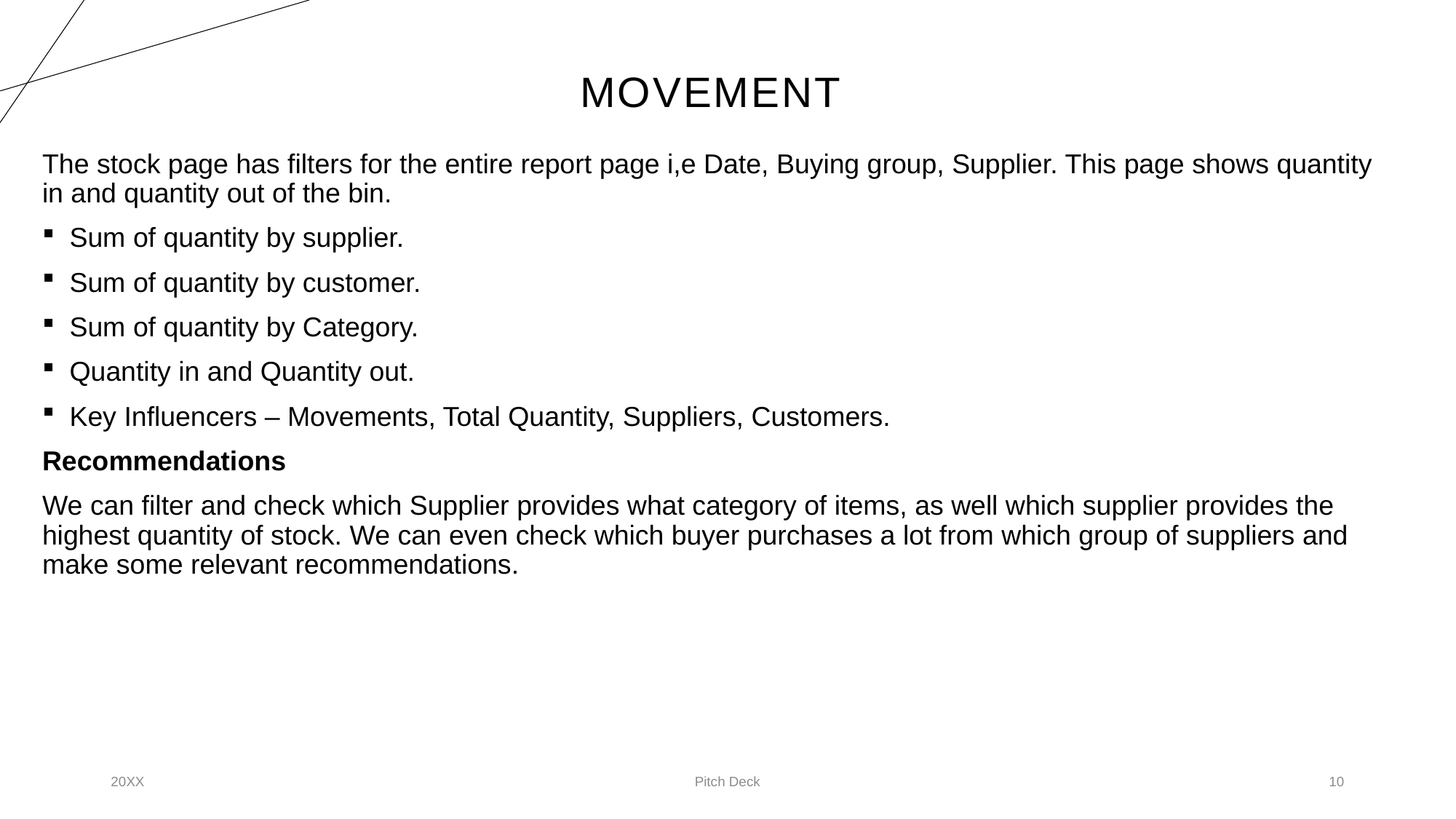

# MOVEMENT
The stock page has filters for the entire report page i,e Date, Buying group, Supplier. This page shows quantity in and quantity out of the bin.
Sum of quantity by supplier.
Sum of quantity by customer.
Sum of quantity by Category.
Quantity in and Quantity out.
Key Influencers – Movements, Total Quantity, Suppliers, Customers.
Recommendations
We can filter and check which Supplier provides what category of items, as well which supplier provides the highest quantity of stock. We can even check which buyer purchases a lot from which group of suppliers and make some relevant recommendations.
20XX
Pitch Deck
10